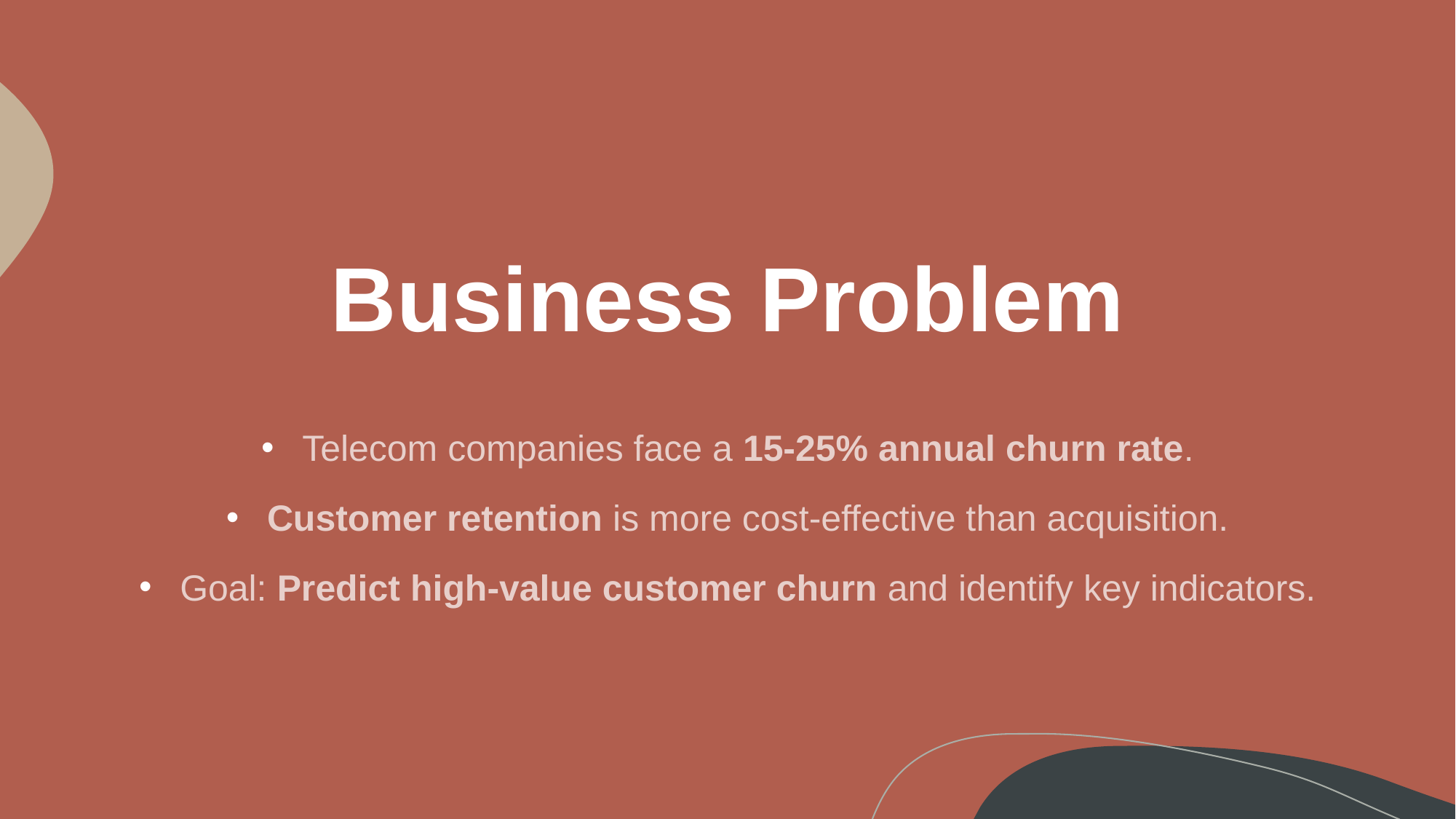

# Business Problem

Telecom companies face a 15-25% annual churn rate.
Customer retention is more cost-effective than acquisition.
Goal: Predict high-value customer churn and identify key indicators.